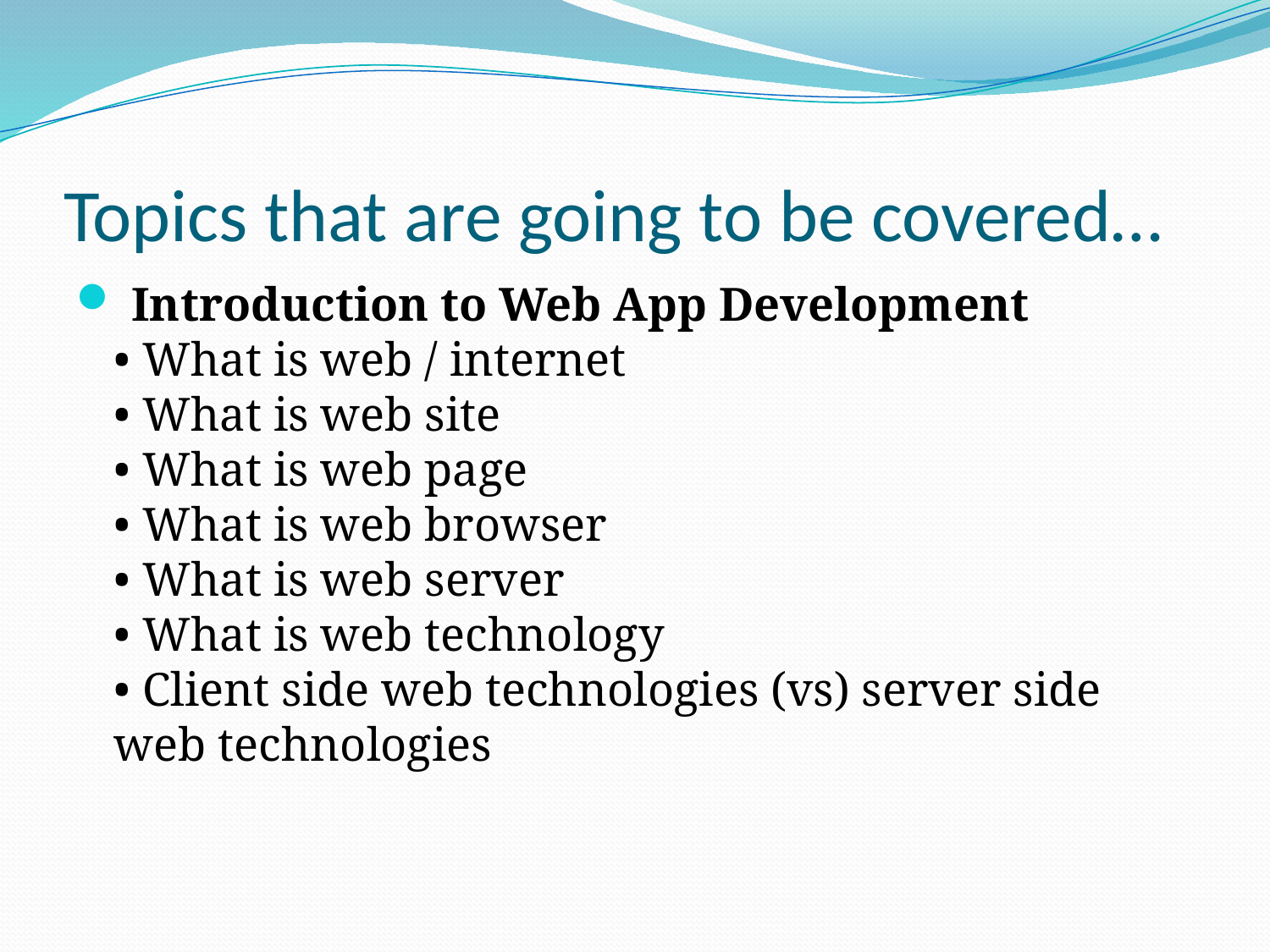

# Topics that are going to be covered…
 Introduction to Web App Development
• What is web / internet
• What is web site
• What is web page
• What is web browser
• What is web server
• What is web technology
• Client side web technologies (vs) server side web technologies